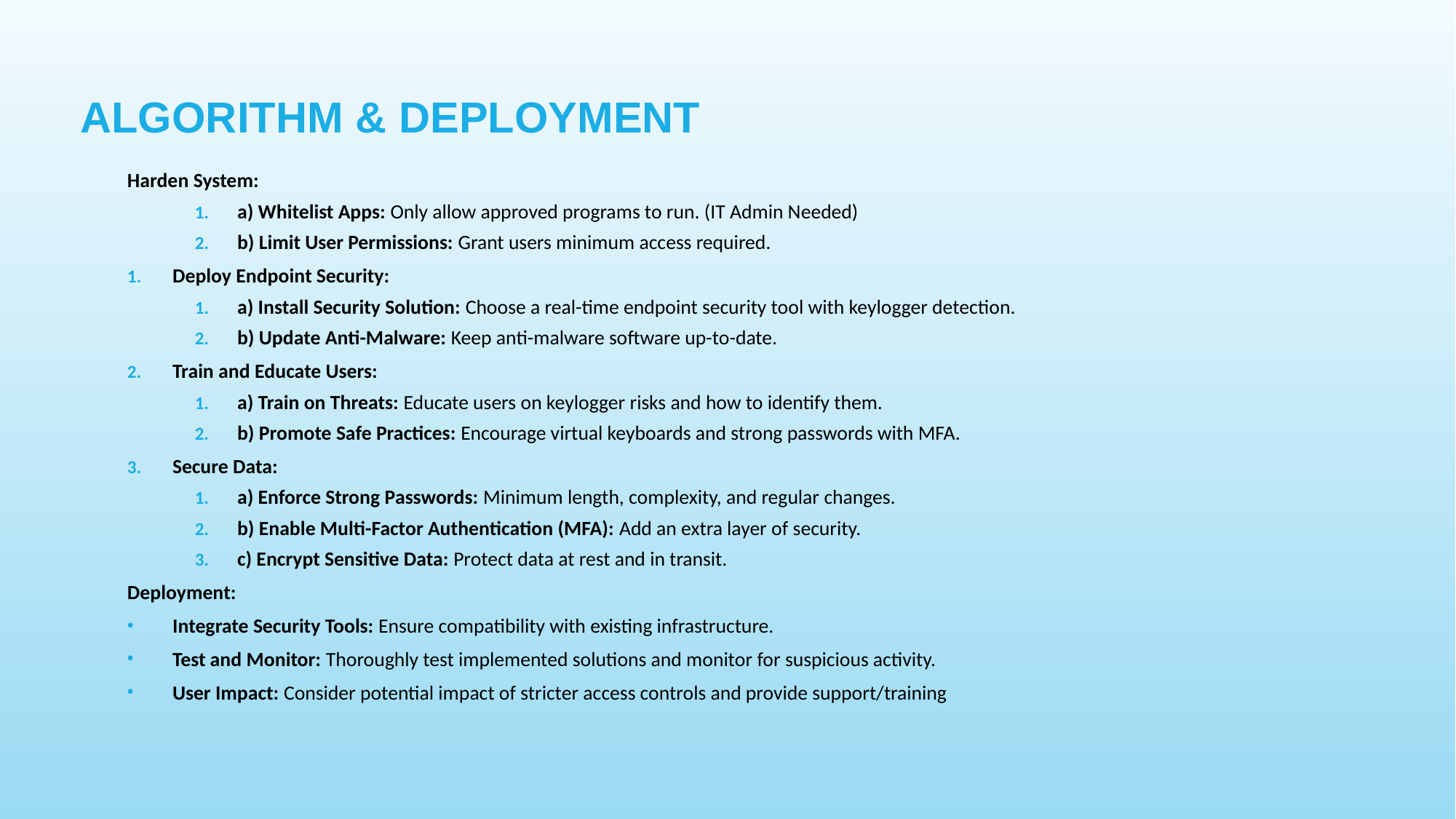

# Algorithm & Deployment
Harden System:
a) Whitelist Apps: Only allow approved programs to run. (IT Admin Needed)
b) Limit User Permissions: Grant users minimum access required.
Deploy Endpoint Security:
a) Install Security Solution: Choose a real-time endpoint security tool with keylogger detection.
b) Update Anti-Malware: Keep anti-malware software up-to-date.
Train and Educate Users:
a) Train on Threats: Educate users on keylogger risks and how to identify them.
b) Promote Safe Practices: Encourage virtual keyboards and strong passwords with MFA.
Secure Data:
a) Enforce Strong Passwords: Minimum length, complexity, and regular changes.
b) Enable Multi-Factor Authentication (MFA): Add an extra layer of security.
c) Encrypt Sensitive Data: Protect data at rest and in transit.
Deployment:
Integrate Security Tools: Ensure compatibility with existing infrastructure.
Test and Monitor: Thoroughly test implemented solutions and monitor for suspicious activity.
User Impact: Consider potential impact of stricter access controls and provide support/training